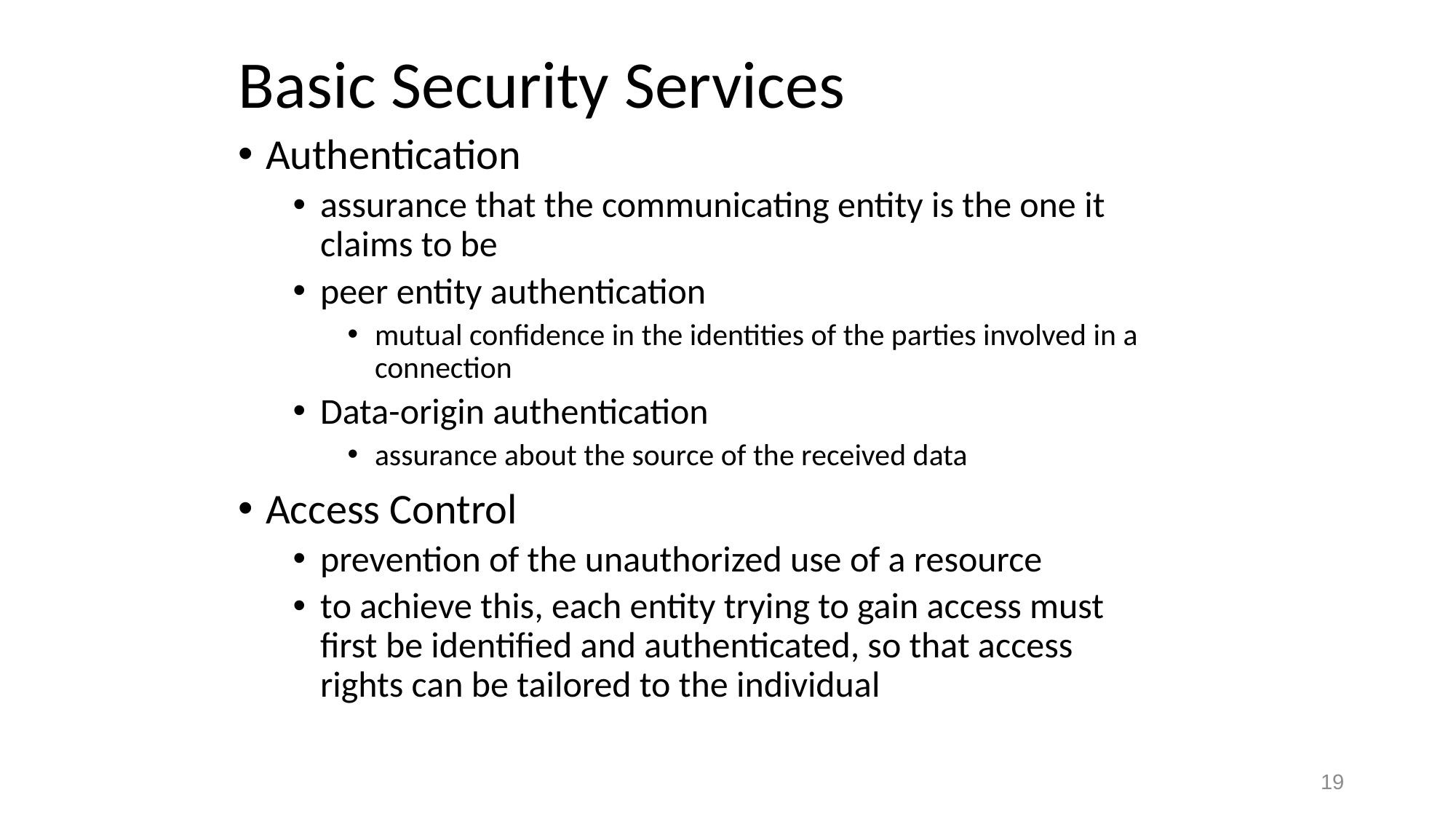

# Basic Security Services
Authentication
assurance that the communicating entity is the one it claims to be
peer entity authentication
mutual confidence in the identities of the parties involved in a connection
Data-origin authentication
assurance about the source of the received data
Access Control
prevention of the unauthorized use of a resource
to achieve this, each entity trying to gain access must first be identified and authenticated, so that access rights can be tailored to the individual

19